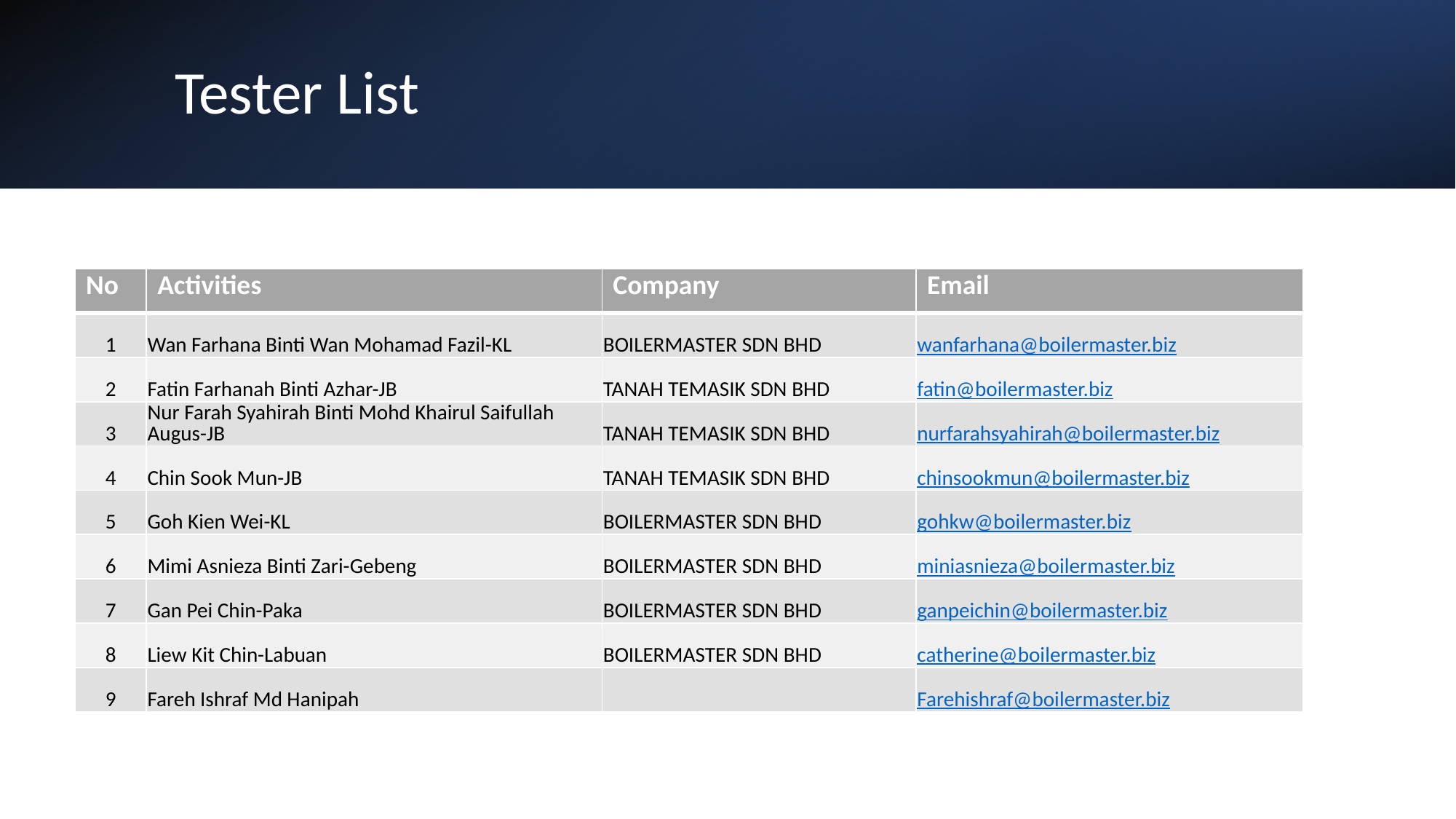

# Tester List
| No | Activities | Company | Email |
| --- | --- | --- | --- |
| 1 | Wan Farhana Binti Wan Mohamad Fazil-KL | BOILERMASTER SDN BHD | wanfarhana@boilermaster.biz |
| 2 | Fatin Farhanah Binti Azhar-JB | TANAH TEMASIK SDN BHD | fatin@boilermaster.biz |
| 3 | Nur Farah Syahirah Binti Mohd Khairul Saifullah Augus-JB | TANAH TEMASIK SDN BHD | nurfarahsyahirah@boilermaster.biz |
| 4 | Chin Sook Mun-JB | TANAH TEMASIK SDN BHD | chinsookmun@boilermaster.biz |
| 5 | Goh Kien Wei-KL | BOILERMASTER SDN BHD | gohkw@boilermaster.biz |
| 6 | Mimi Asnieza Binti Zari-Gebeng | BOILERMASTER SDN BHD | miniasnieza@boilermaster.biz |
| 7 | Gan Pei Chin-Paka | BOILERMASTER SDN BHD | ganpeichin@boilermaster.biz |
| 8 | Liew Kit Chin-Labuan | BOILERMASTER SDN BHD | catherine@boilermaster.biz |
| 9 | Fareh Ishraf Md Hanipah |  | Farehishraf@boilermaster.biz |